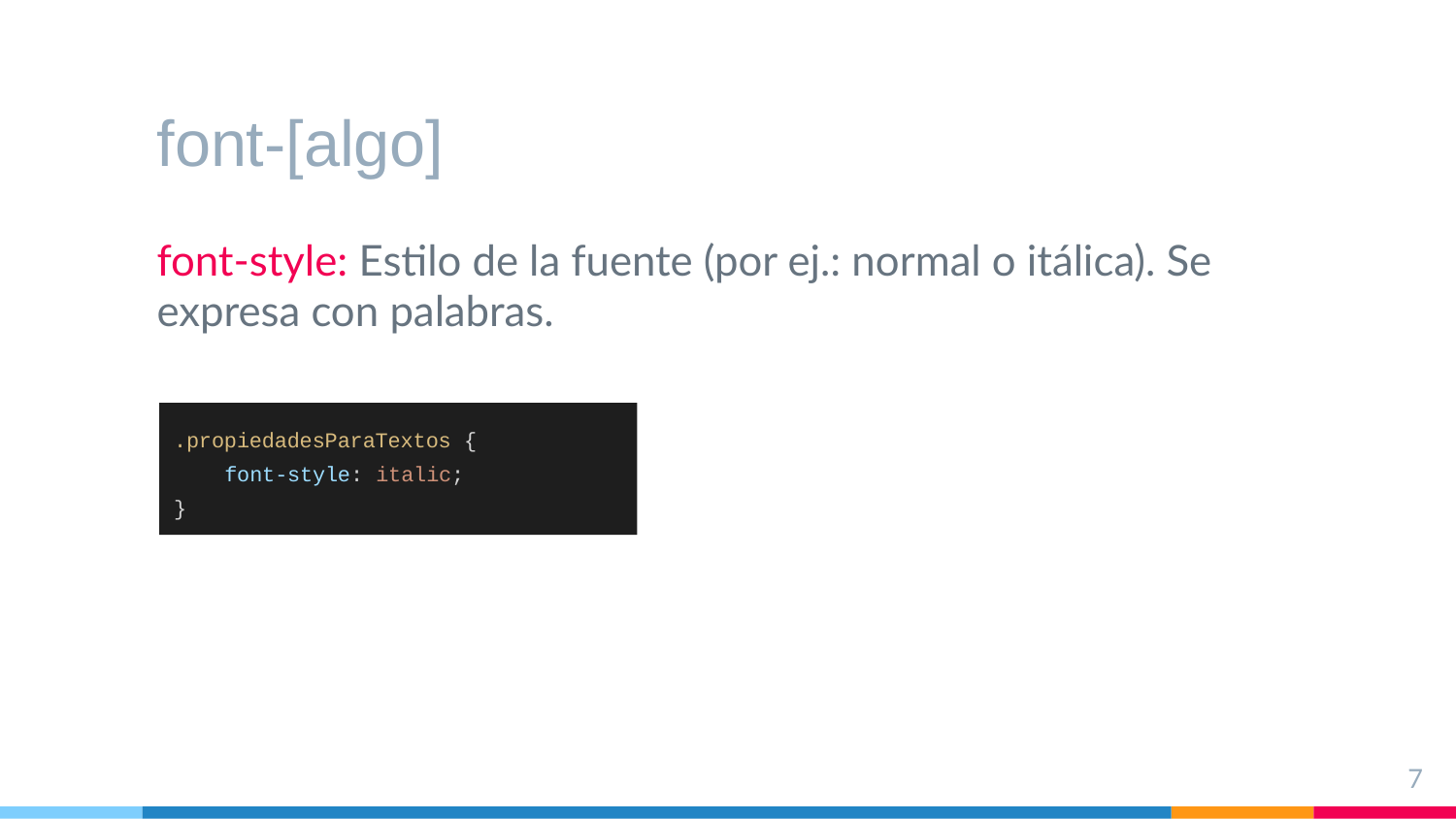

# font-[algo]
font-style: Estilo de la fuente (por ej.: normal o itálica). Se expresa con palabras.
.propiedadesParaTextos {
    font-style: italic;
}
7